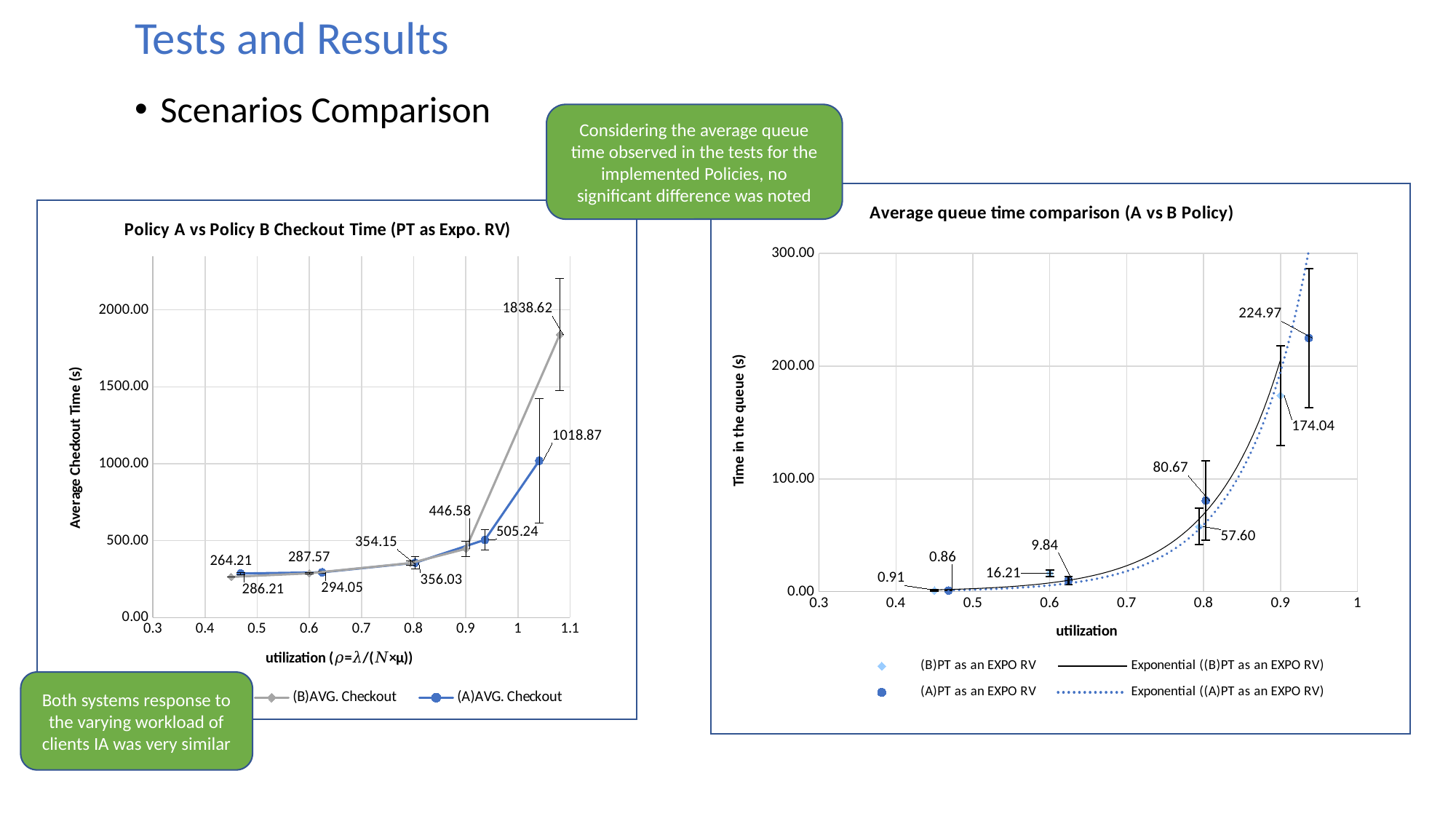

Tests and Results
Scenarios Comparison
Considering the average queue time observed in the tests for the implemented Policies, no significant difference was noted

### Chart: Average queue time comparison (A vs B Policy)

| Category | (B)PT as an EXPO RV | (A)PT as an EXPO RV |
|---|---|---|

### Chart: Policy A vs Policy B Checkout Time (PT as Expo. RV)

| Category | (B)AVG. Checkout | (A)AVG. Checkout |
|---|---|---|
Both systems response to the varying workload of clients IA was very similar